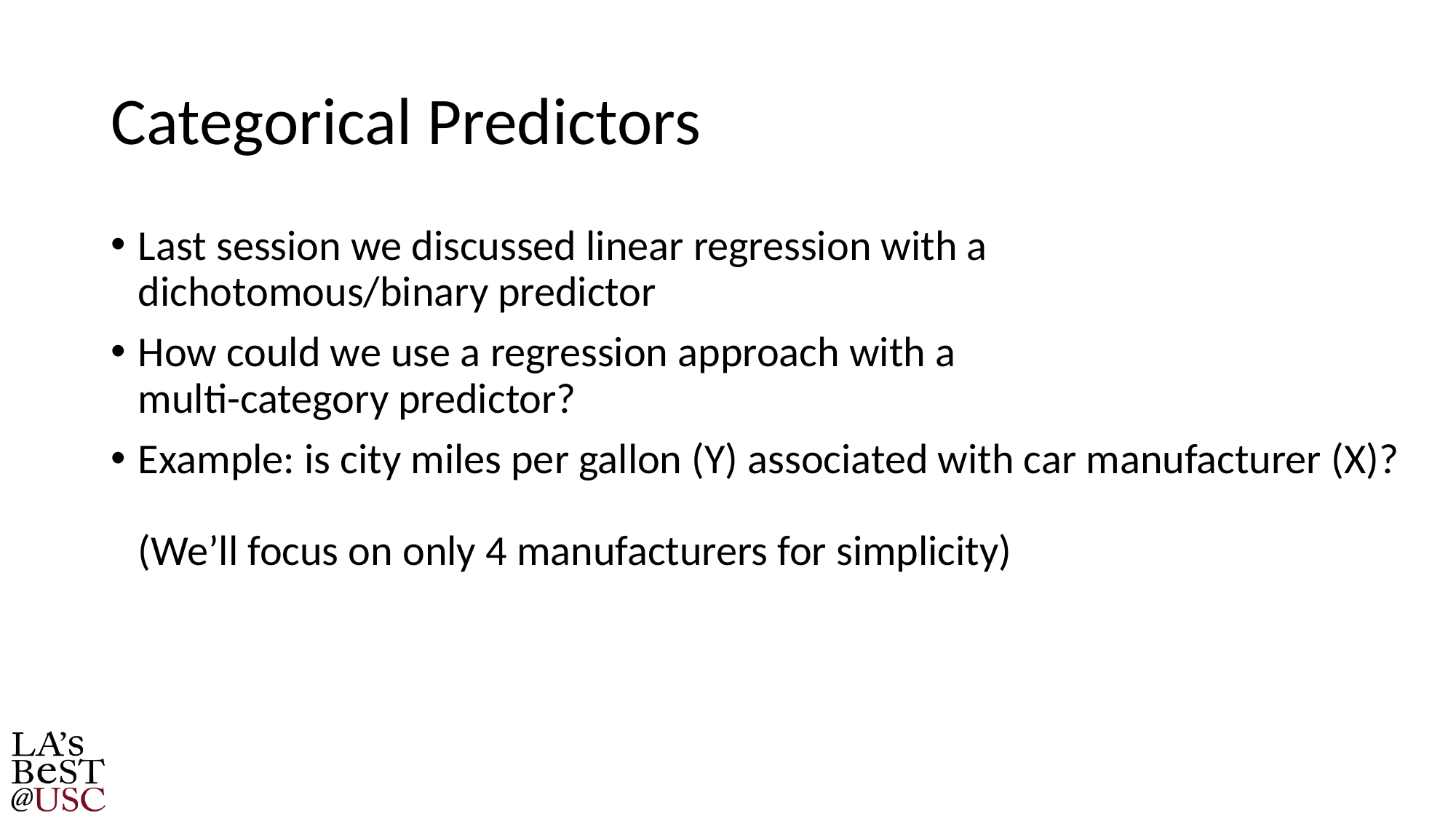

# Categorical Predictors
Last session we discussed linear regression with a
dichotomous/binary predictor
How could we use a regression approach with a
multi-category predictor?
Example: is city miles per gallon (Y) associated with car manufacturer (X)?
(We’ll focus on only 4 manufacturers for simplicity)